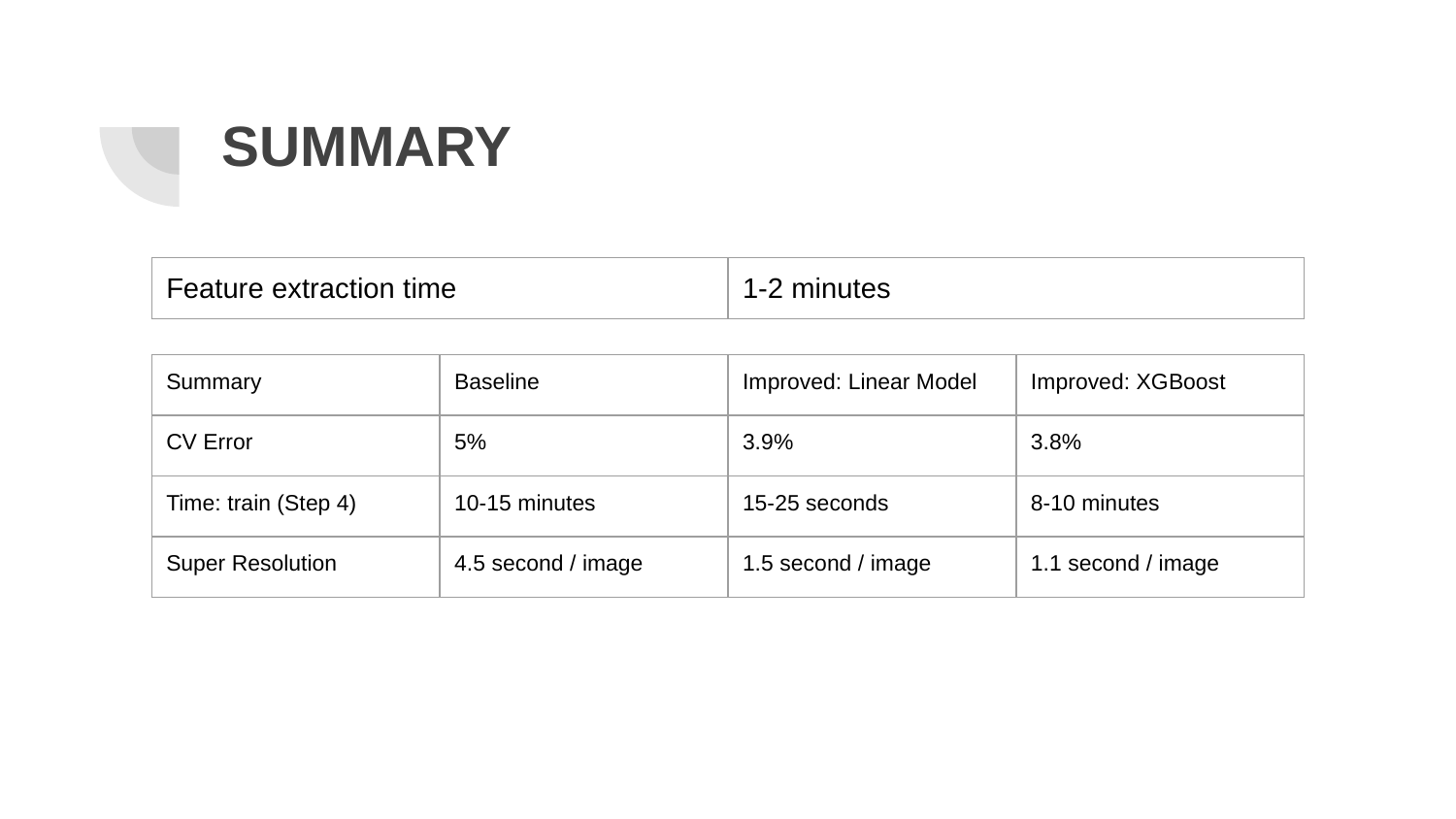

# SUMMARY
| Feature extraction time | 1-2 minutes |
| --- | --- |
| Summary | Baseline | Improved: Linear Model | Improved: XGBoost |
| --- | --- | --- | --- |
| CV Error | 5% | 3.9% | 3.8% |
| Time: train (Step 4) | 10-15 minutes | 15-25 seconds | 8-10 minutes |
| Super Resolution | 4.5 second / image | 1.5 second / image | 1.1 second / image |